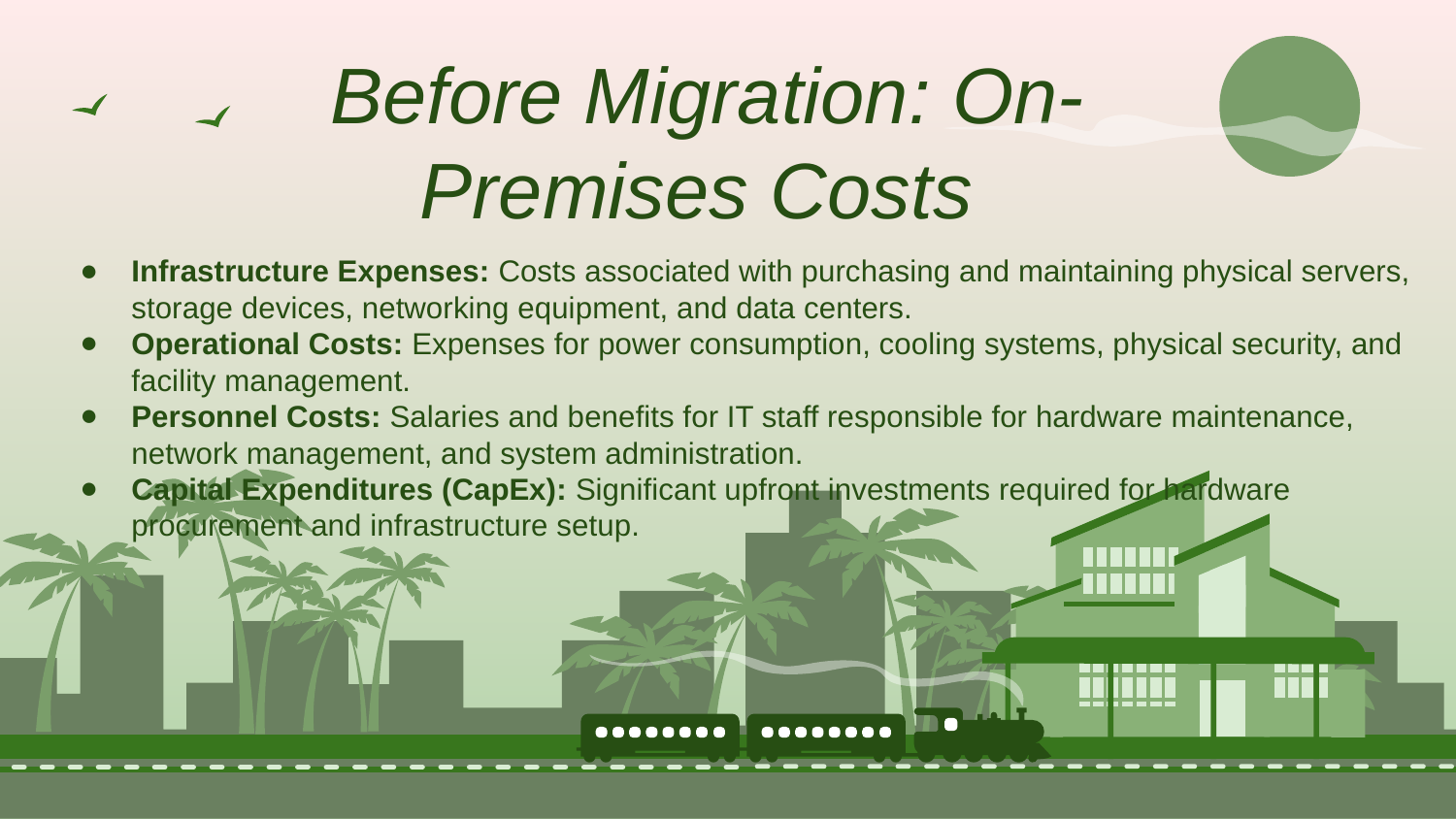

Before Migration: On-Premises Costs

Infrastructure Expenses: Costs associated with purchasing and maintaining physical servers, storage devices, networking equipment, and data centers.
Operational Costs: Expenses for power consumption, cooling systems, physical security, and facility management.
Personnel Costs: Salaries and benefits for IT staff responsible for hardware maintenance, network management, and system administration.
Capital Expenditures (CapEx): Significant upfront investments required for hardware procurement and infrastructure setup.